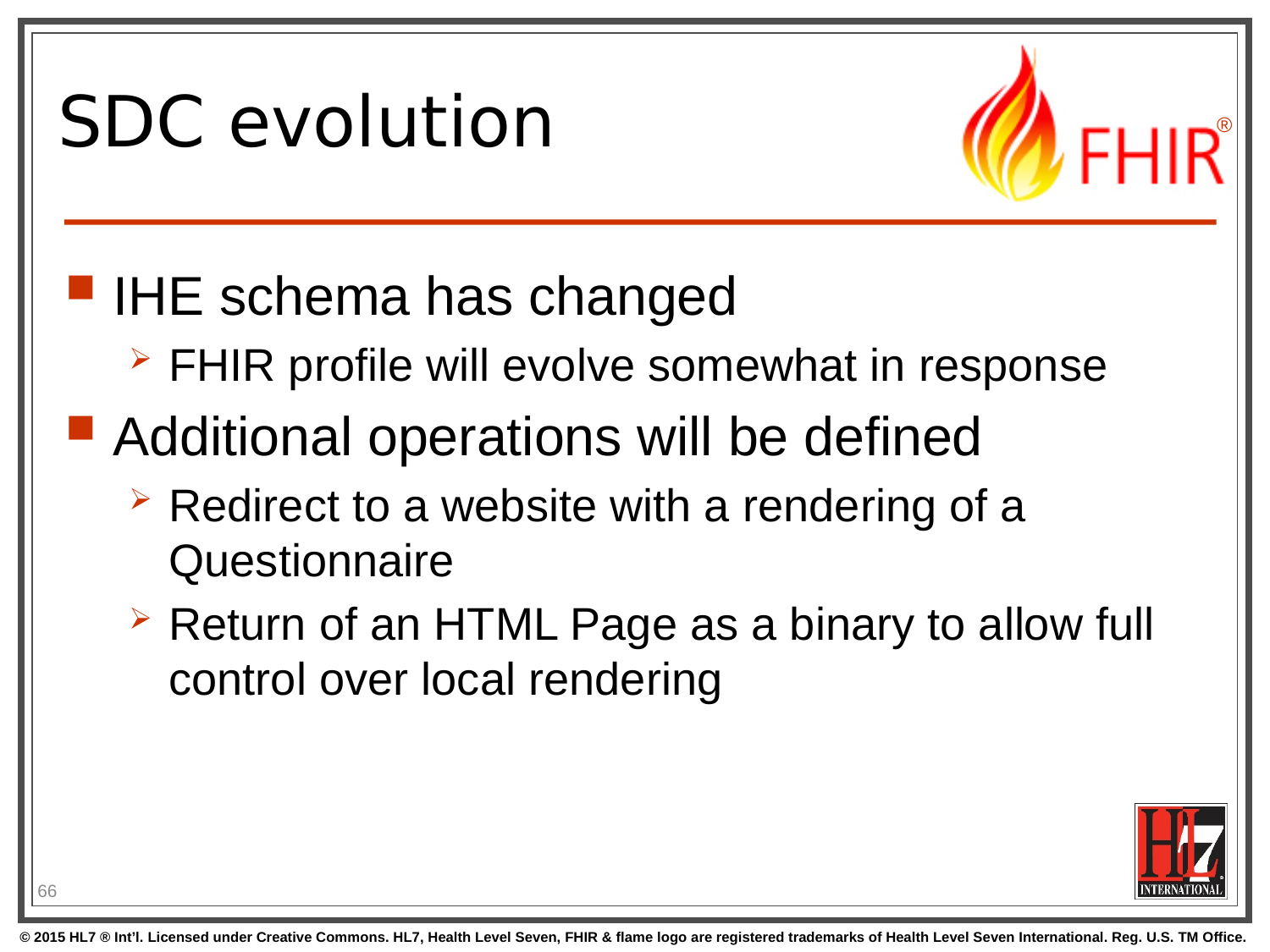

# SDC evolution
IHE schema has changed
FHIR profile will evolve somewhat in response
Additional operations will be defined
Redirect to a website with a rendering of a Questionnaire
Return of an HTML Page as a binary to allow full control over local rendering
66